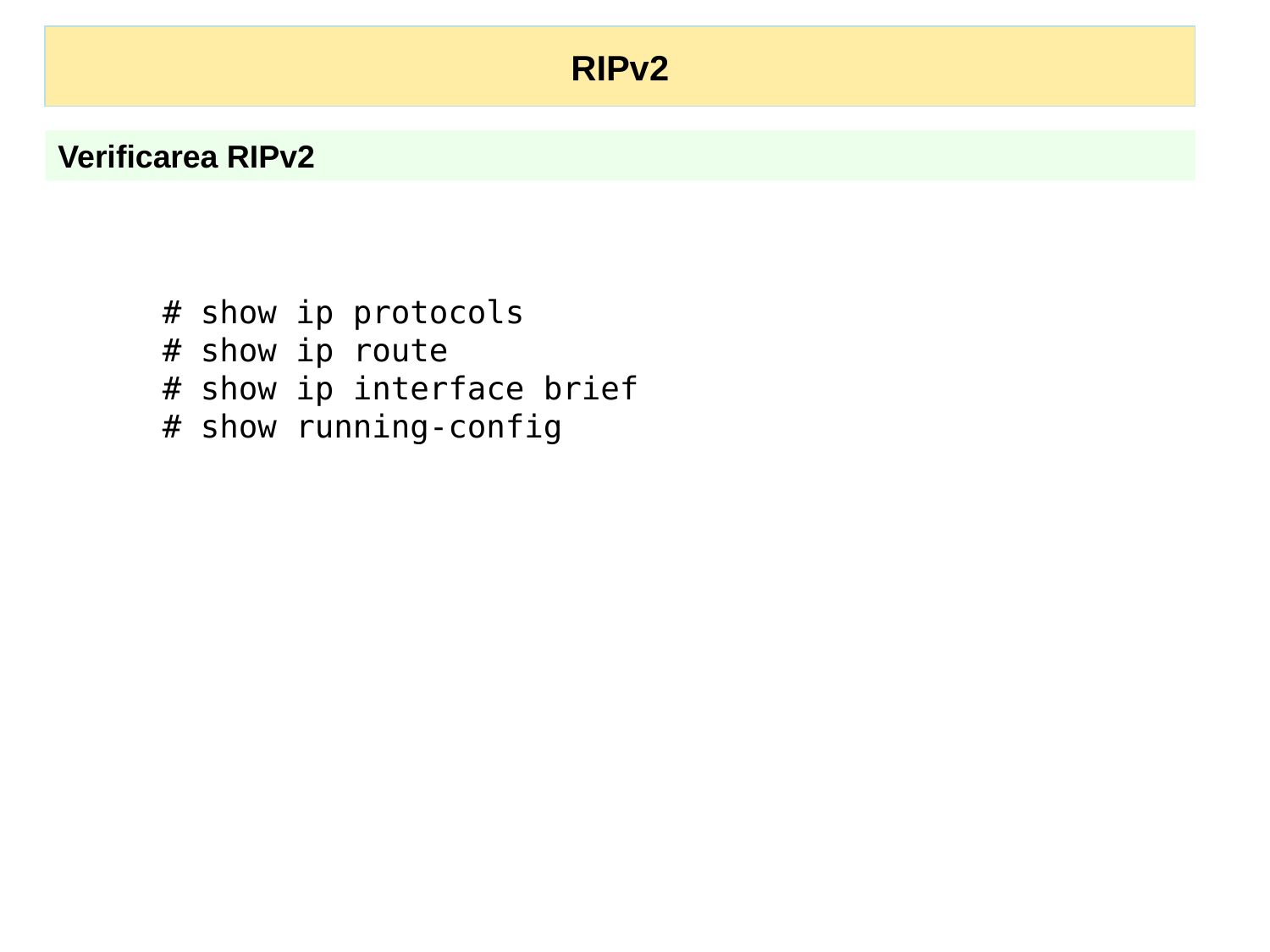

RIPv2
Verificarea RIPv2
# show ip protocols
# show ip route
# show ip interface brief
# show running-config